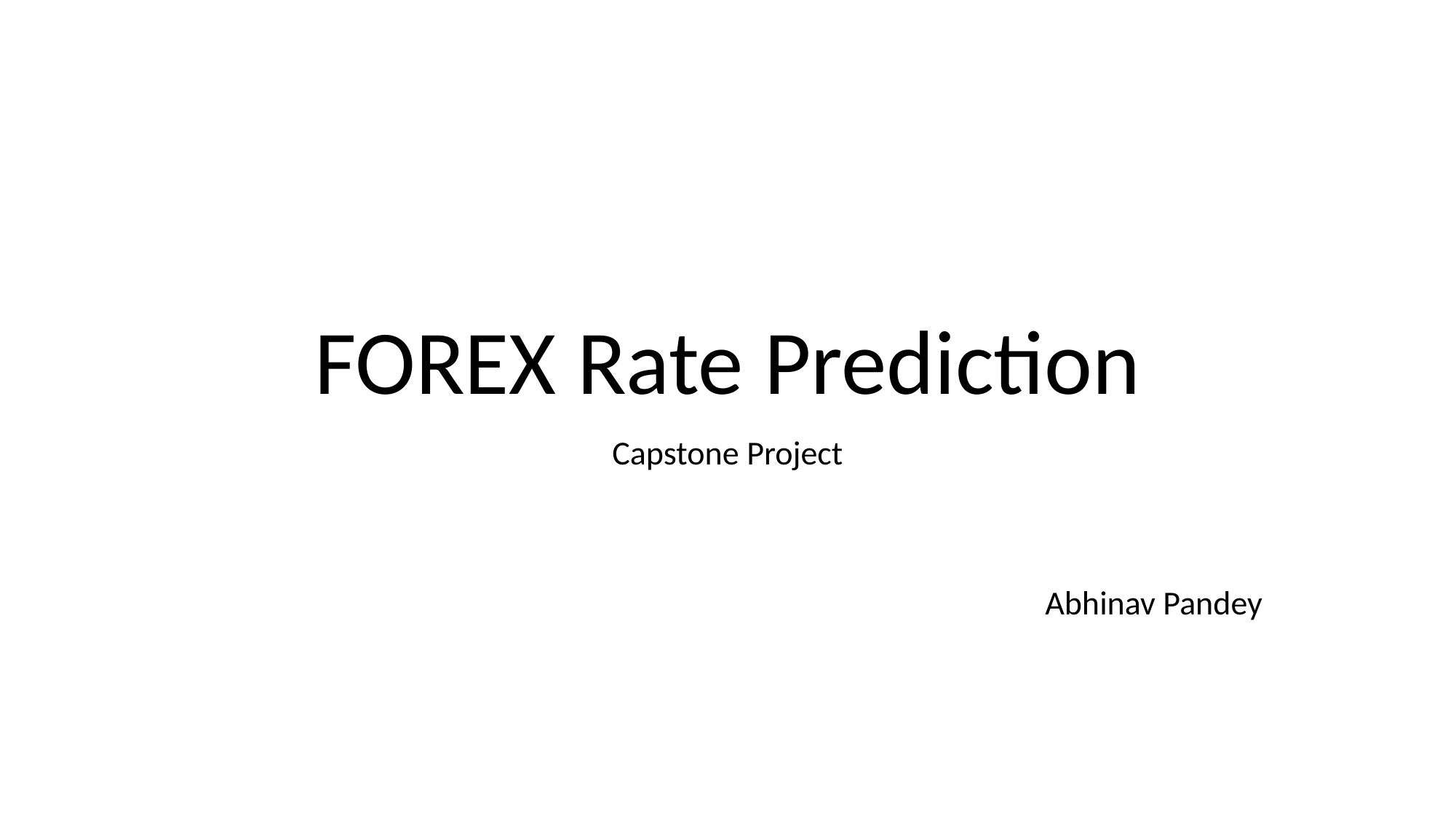

# FOREX Rate Prediction
Capstone Project

Abhinav Pandey